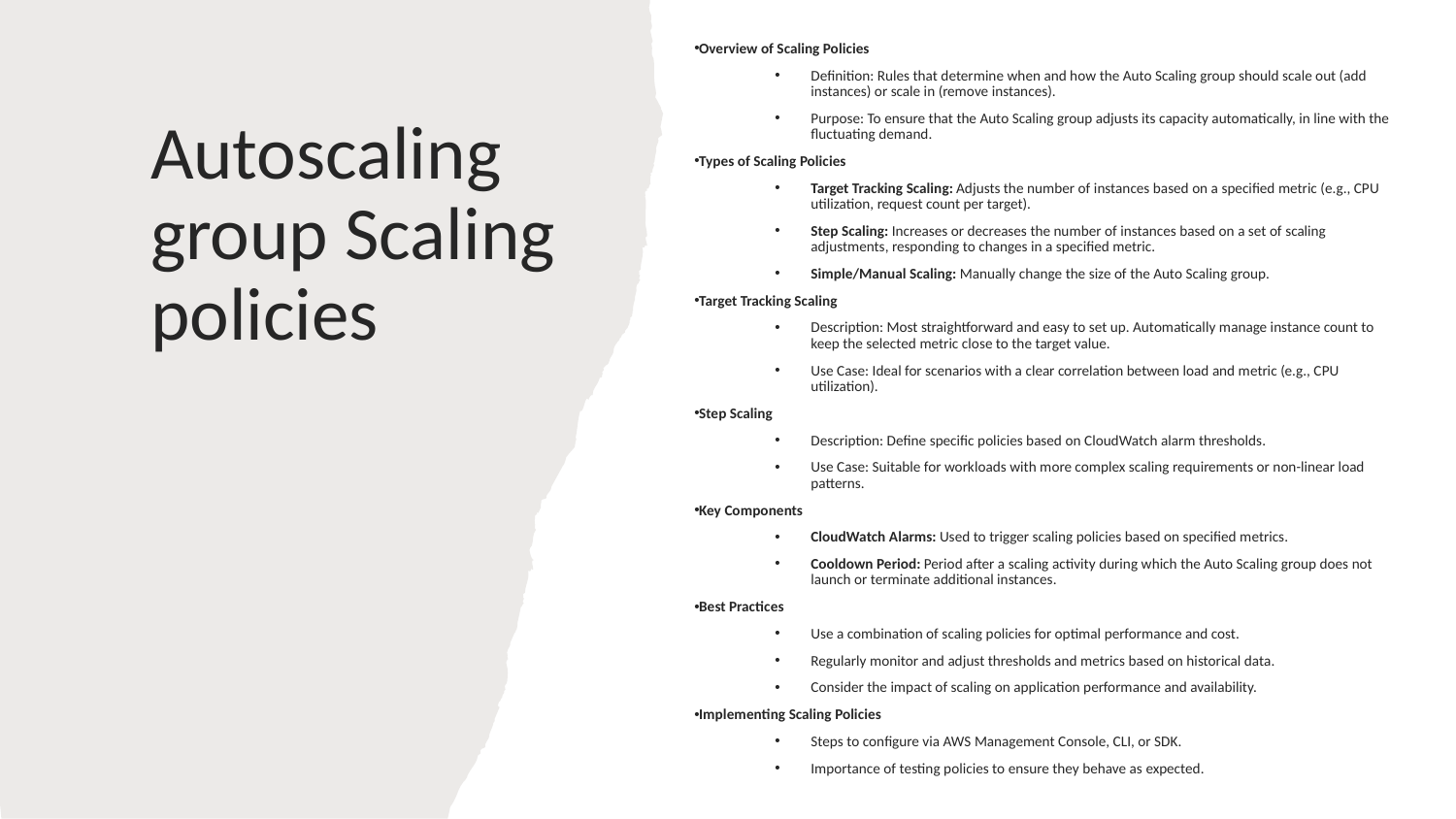

Overview of Scaling Policies
Definition: Rules that determine when and how the Auto Scaling group should scale out (add instances) or scale in (remove instances).
Purpose: To ensure that the Auto Scaling group adjusts its capacity automatically, in line with the fluctuating demand.
Types of Scaling Policies
Target Tracking Scaling: Adjusts the number of instances based on a specified metric (e.g., CPU utilization, request count per target).
Step Scaling: Increases or decreases the number of instances based on a set of scaling adjustments, responding to changes in a specified metric.
Simple/Manual Scaling: Manually change the size of the Auto Scaling group.
Target Tracking Scaling
Description: Most straightforward and easy to set up. Automatically manage instance count to keep the selected metric close to the target value.
Use Case: Ideal for scenarios with a clear correlation between load and metric (e.g., CPU utilization).
Step Scaling
Description: Define specific policies based on CloudWatch alarm thresholds.
Use Case: Suitable for workloads with more complex scaling requirements or non-linear load patterns.
Key Components
CloudWatch Alarms: Used to trigger scaling policies based on specified metrics.
Cooldown Period: Period after a scaling activity during which the Auto Scaling group does not launch or terminate additional instances.
Best Practices
Use a combination of scaling policies for optimal performance and cost.
Regularly monitor and adjust thresholds and metrics based on historical data.
Consider the impact of scaling on application performance and availability.
Implementing Scaling Policies
Steps to configure via AWS Management Console, CLI, or SDK.
Importance of testing policies to ensure they behave as expected.
# Autoscaling group Scaling policies